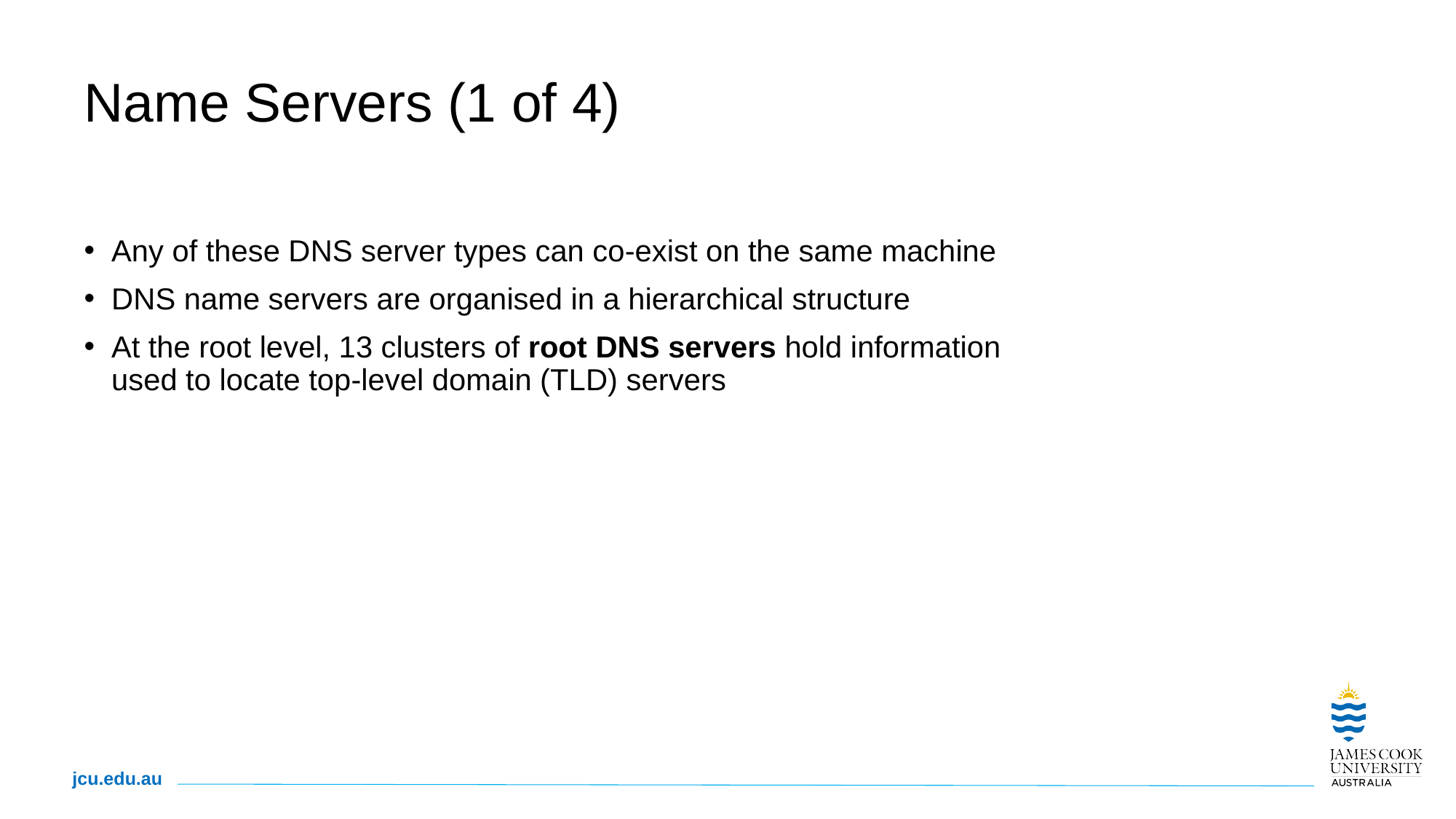

# Name Servers (1 of 4)
Any of these DNS server types can co-exist on the same machine
DNS name servers are organised in a hierarchical structure
At the root level, 13 clusters of root DNS servers hold information used to locate top-level domain (TLD) servers